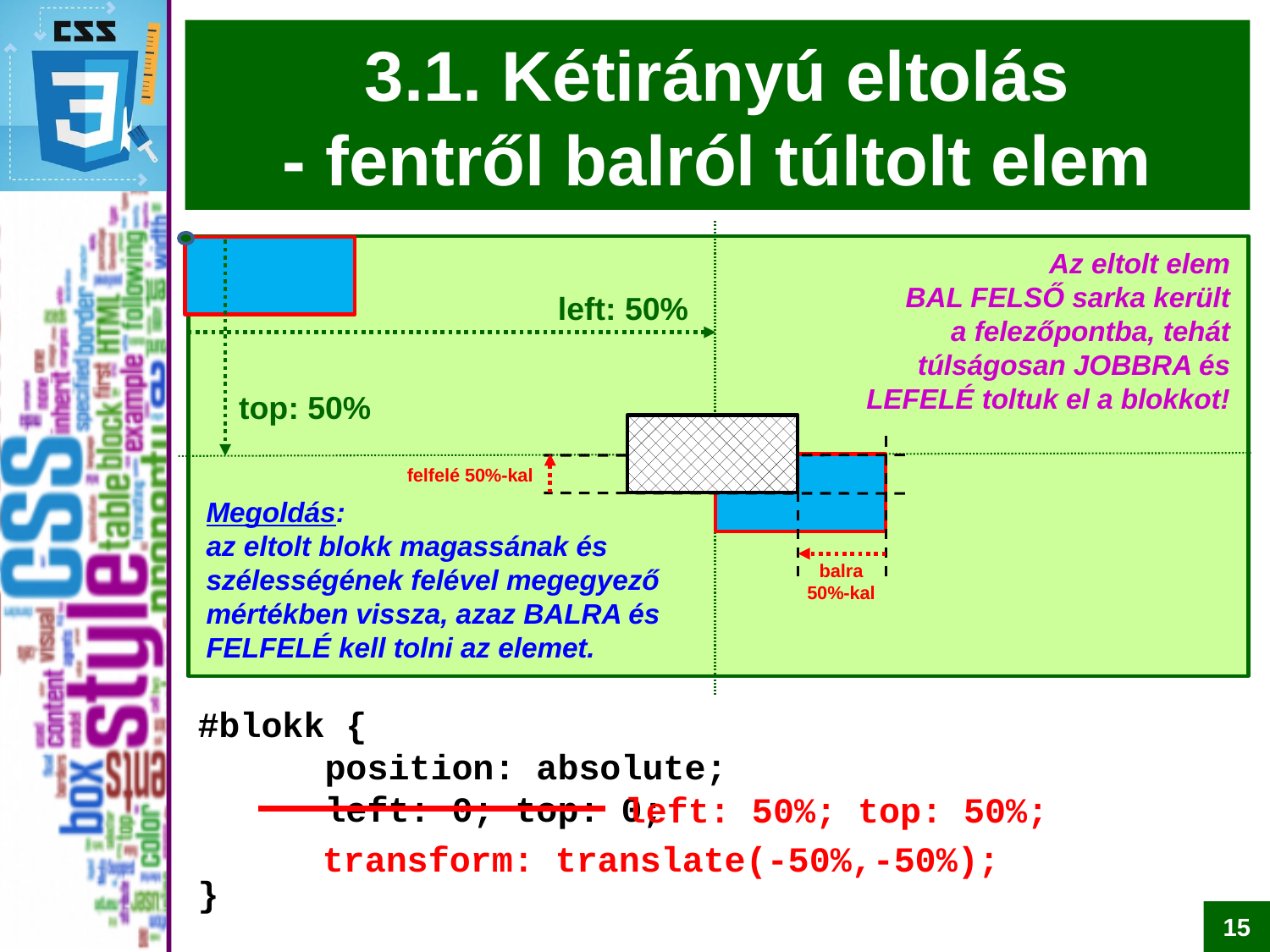

# 3.1. Kétirányú eltolás - fentről balról túltolt elem

Az eltolt elem
BAL FELSŐ sarka került
a felezőpontba, tehát túlságosan JOBBRA és LEFELÉ toltuk el a blokkot!
left: 50%
top: 50%

felfelé 50%-kal
Megoldás:
az eltolt blokk magassának és szélességének felével megegyező mértékben vissza, azaz BALRA és FELFELÉ kell tolni az elemet.
balra
50%-kal
#blokk {
	position: absolute;
	left: 0; top: 0;
}
left: 50%; top: 50%;
	transform: translate(-50%,-50%);
15